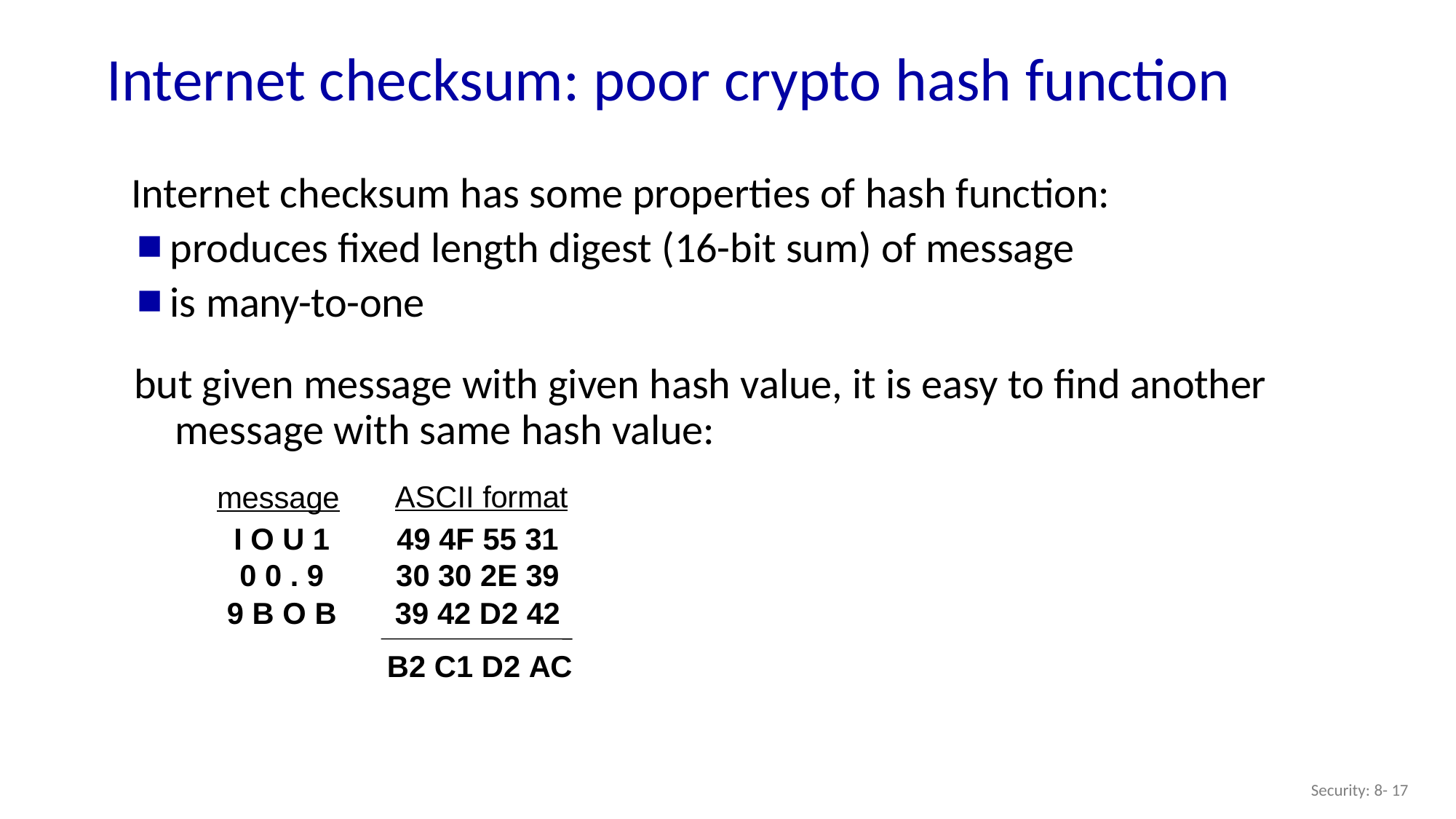

# Internet checksum: poor crypto hash function
Internet checksum has some properties of hash function:
produces fixed length digest (16-bit sum) of message
is many-to-one
but given message with given hash value, it is easy to find another message with same hash value:
| message | ASCII format |  |  |
| --- | --- | --- | --- |
| I O U 1 | 49 4F 55 31 |  |  |
| 0 0 . 9 | 30 30 2E 39 |  |  |
| 9 B O B | 39 42 D2 42 |  |  |

B2 C1 D2 AC
Security: 8- 17